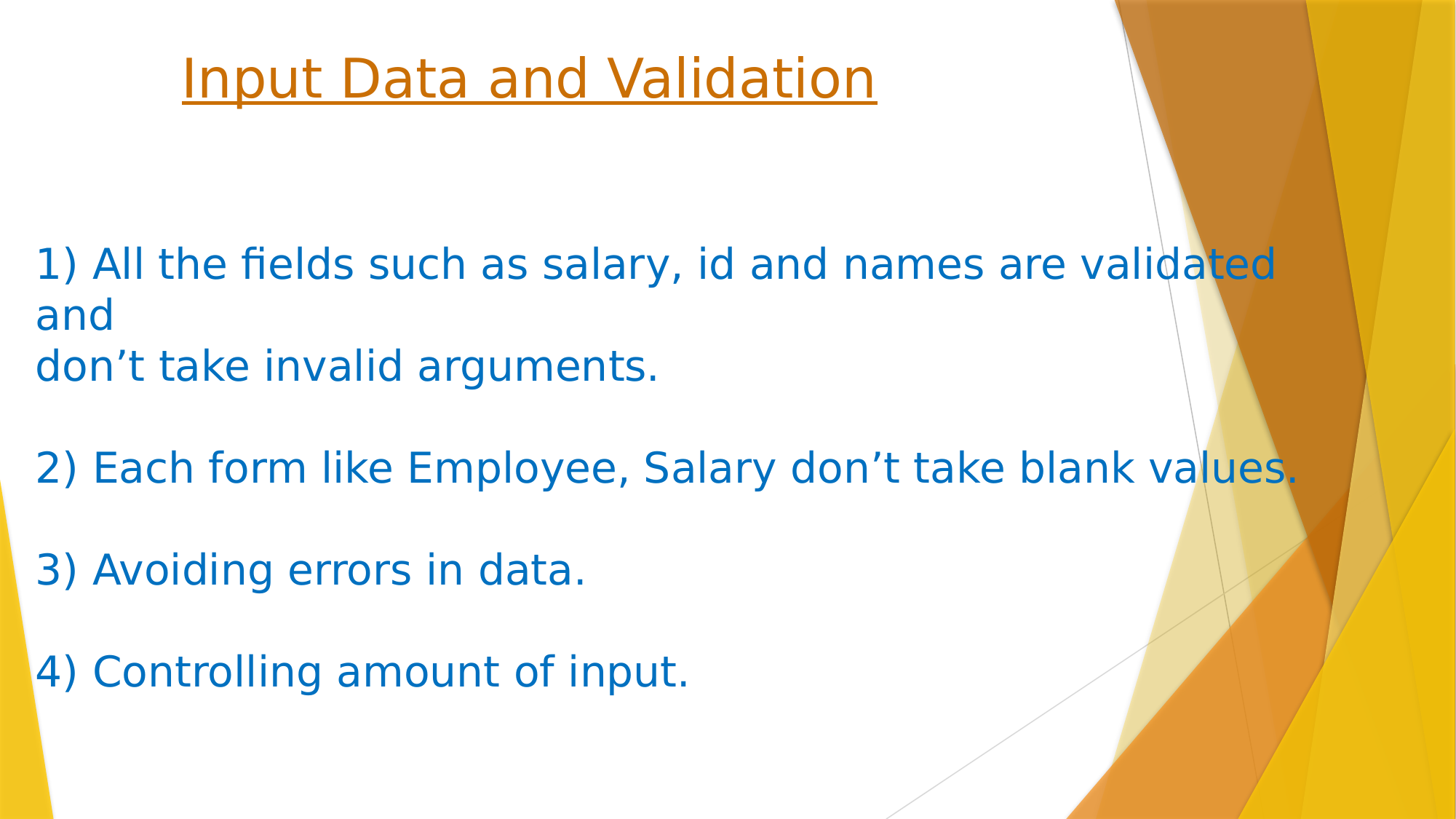

# Input Data and Validation
1) All the fields such as salary, id and names are validated and
don’t take invalid arguments.

2) Each form like Employee, Salary don’t take blank values.

3) Avoiding errors in data.

4) Controlling amount of input.